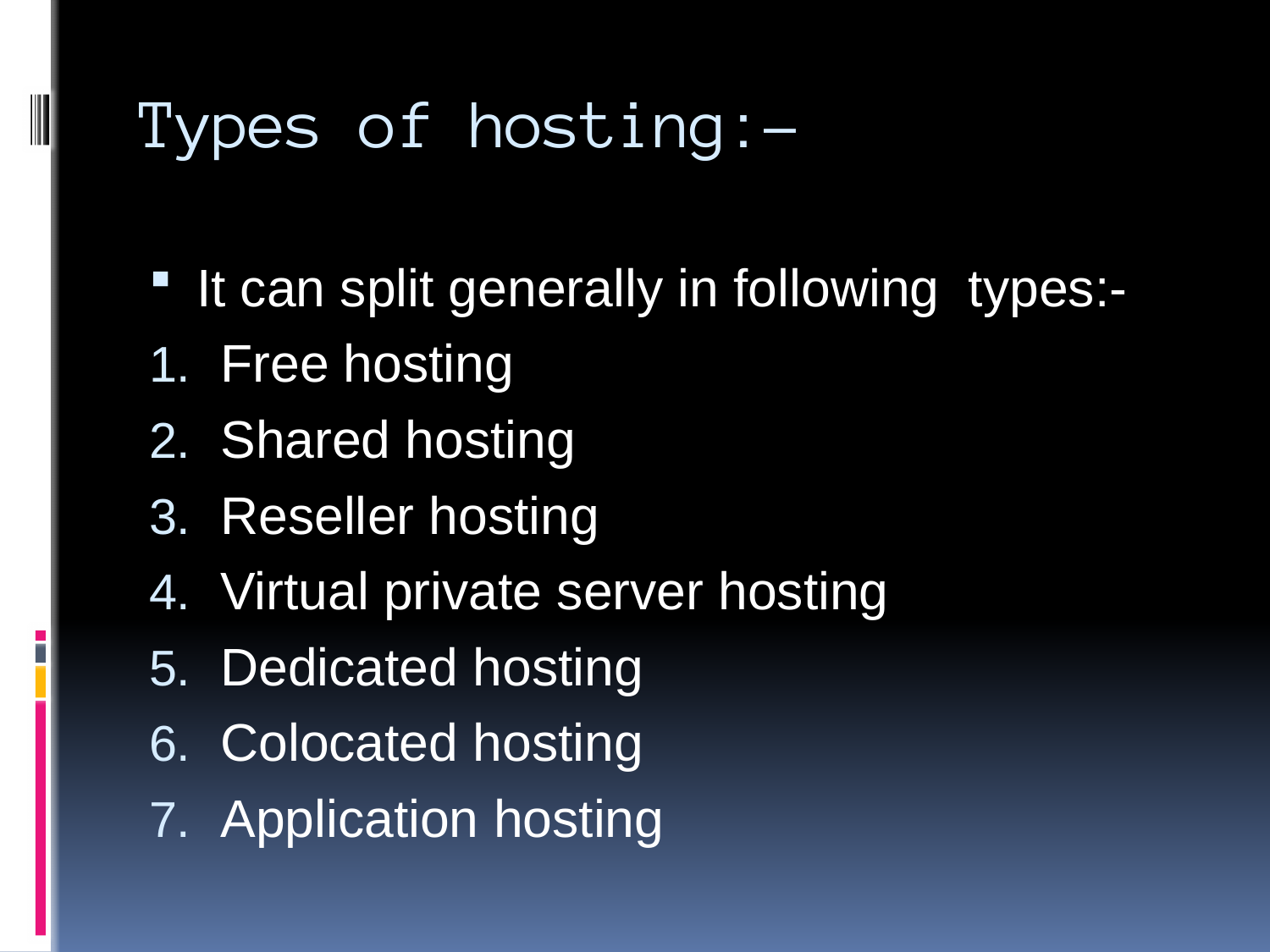

# Types of hosting:-
It can split generally in following  types:-
Free hosting
Shared hosting
Reseller hosting
Virtual private server hosting
Dedicated hosting
Colocated hosting
Application hosting